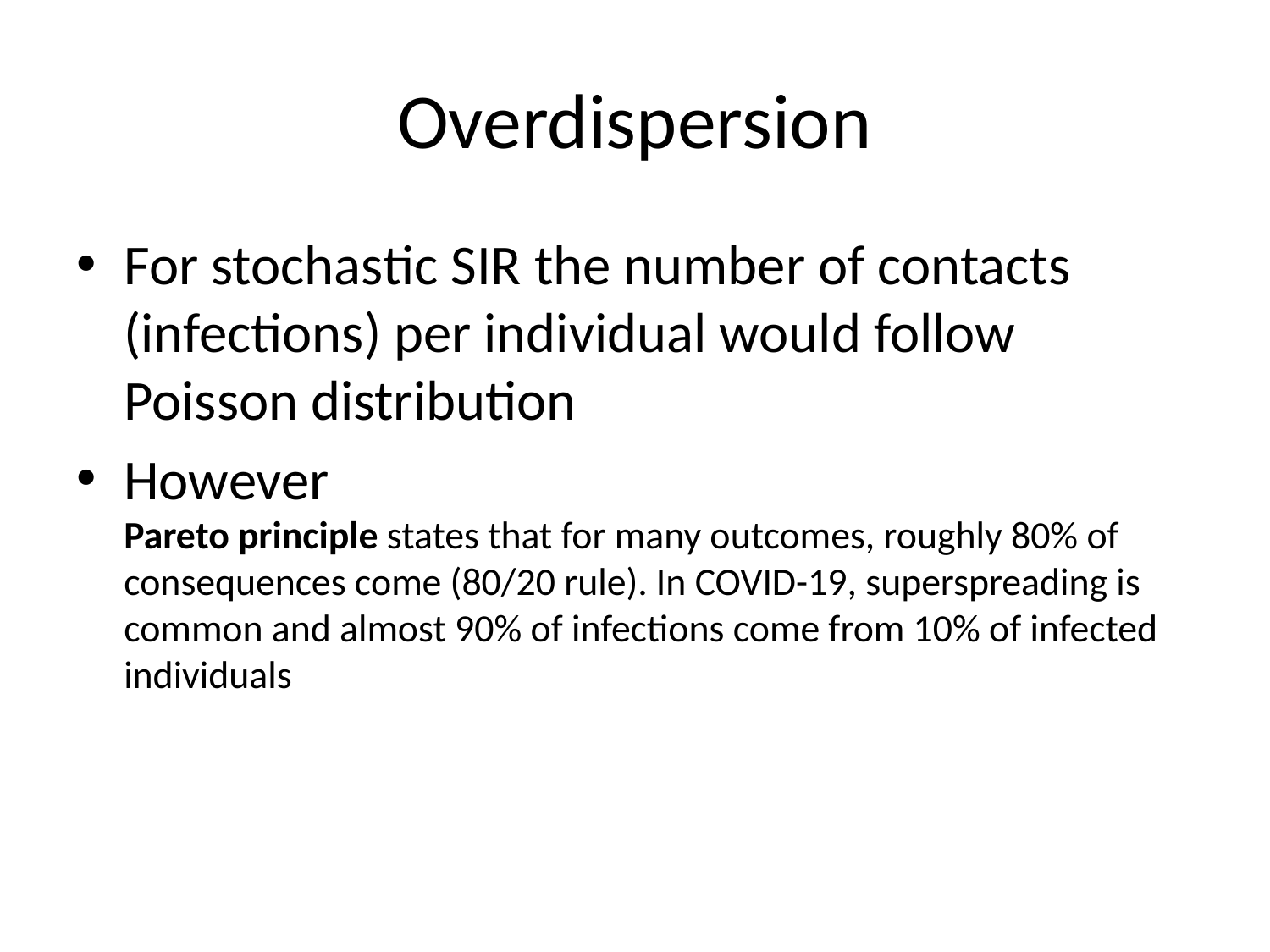

# Overdispersion
For stochastic SIR the number of contacts (infections) per individual would follow Poisson distribution
However
Pareto principle states that for many outcomes, roughly 80% of consequences come (80/20 rule). In COVID-19, superspreading is common and almost 90% of infections come from 10% of infected individuals